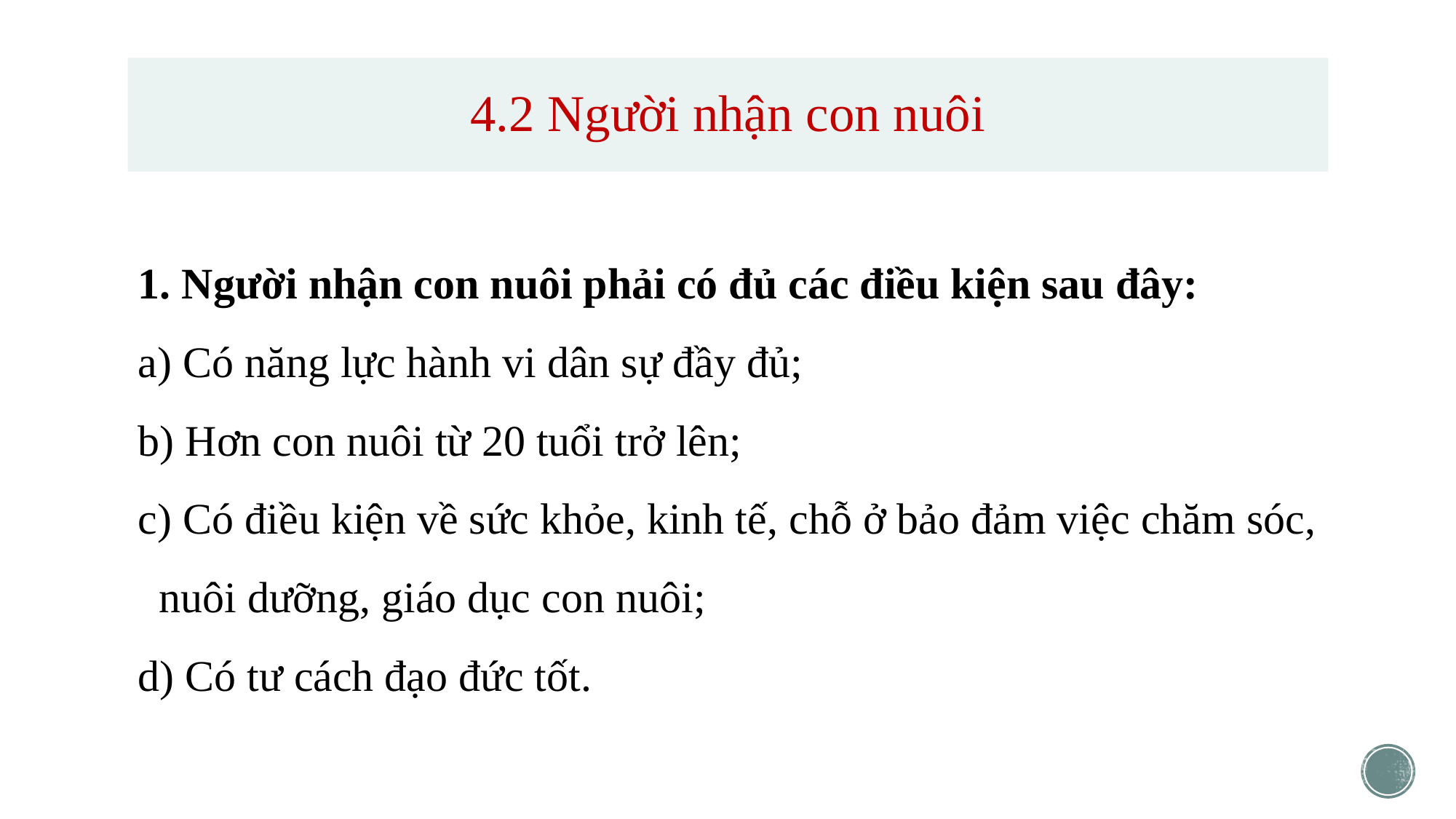

# 4.2 Người nhận con nuôi
1. Người nhận con nuôi phải có đủ các điều kiện sau đây:
a) Có năng lực hành vi dân sự đầy đủ;
b) Hơn con nuôi từ 20 tuổi trở lên;
c) Có điều kiện về sức khỏe, kinh tế, chỗ ở bảo đảm việc chăm sóc, nuôi dưỡng, giáo dục con nuôi;
d) Có tư cách đạo đức tốt.